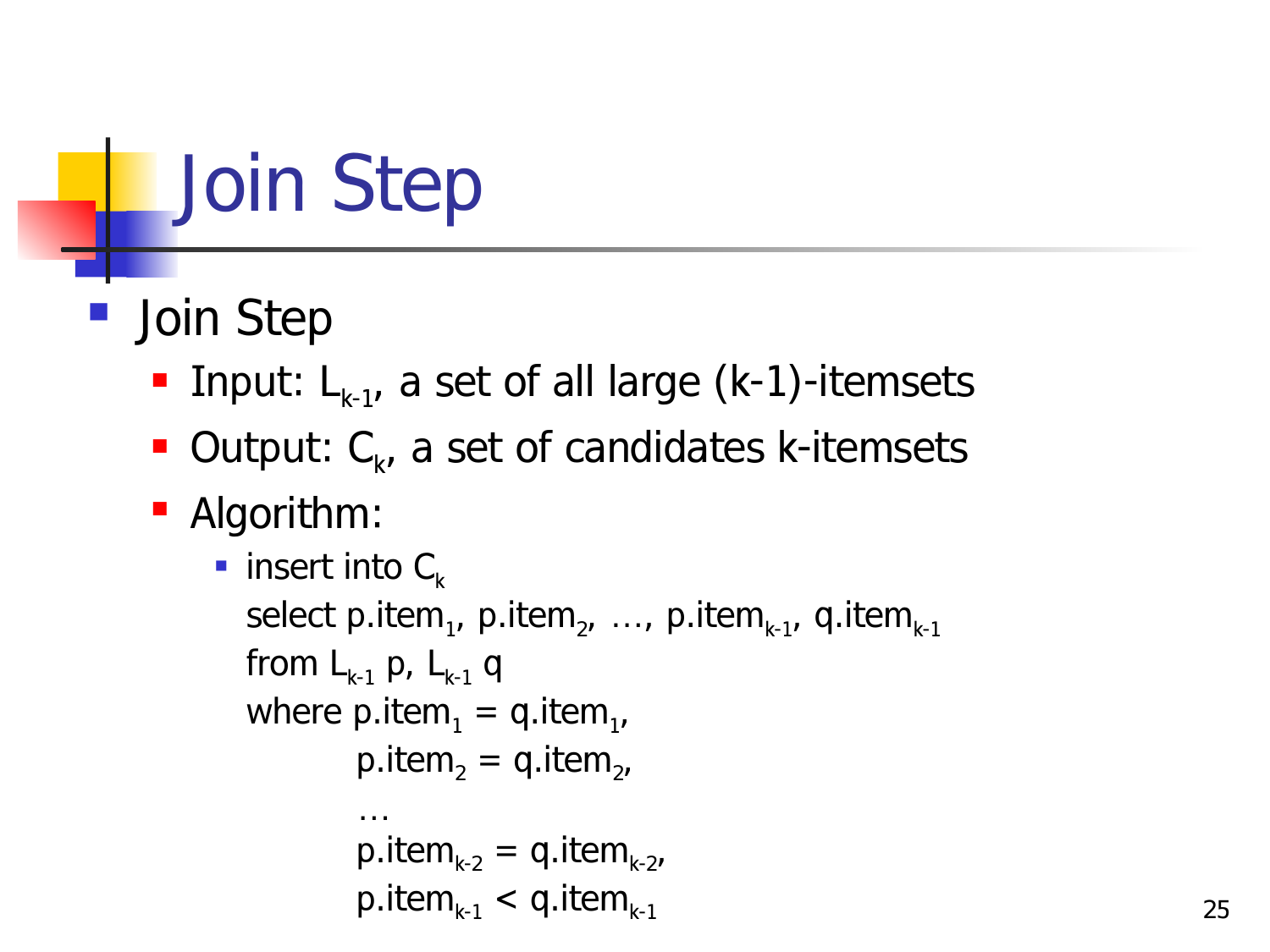

# Join Step
Join Step
Input: Lk-1, a set of all large (k-1)-itemsets
Output: Ck, a set of candidates k-itemsets
Algorithm:
insert into Ck
select p.item1, p.item2, …, p.itemk-1, q.itemk-1
from Lk-1 p, Lk-1 q
where p.item1 = q.item1,
          p.item2 = q.item2,
          …
          p.itemk-2 = q.itemk-2,
          p.itemk-1 < q.itemk-1
25